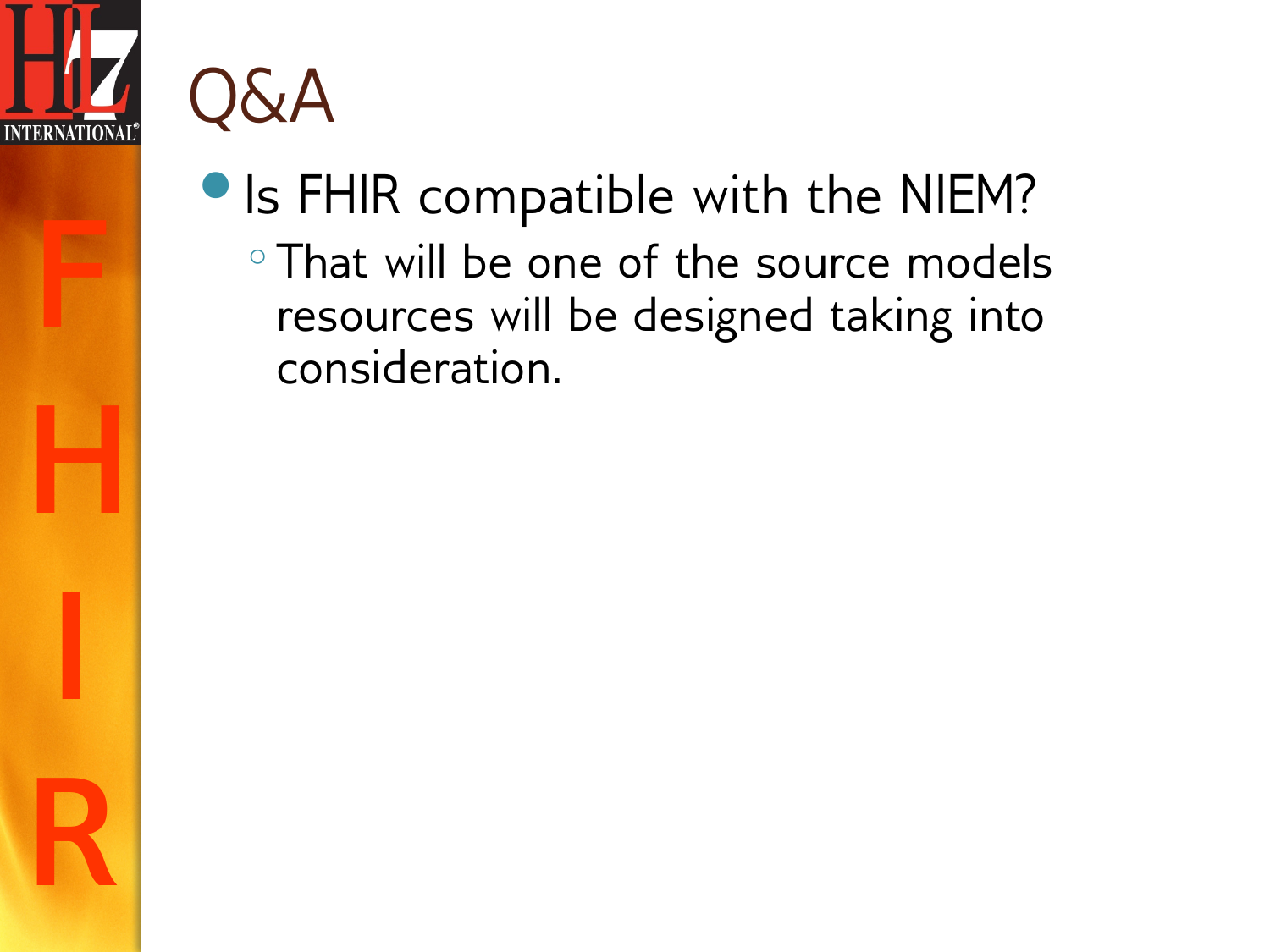

# Q&A
Is FHIR compatible with the NIEM?
That will be one of the source models resources will be designed taking into consideration.